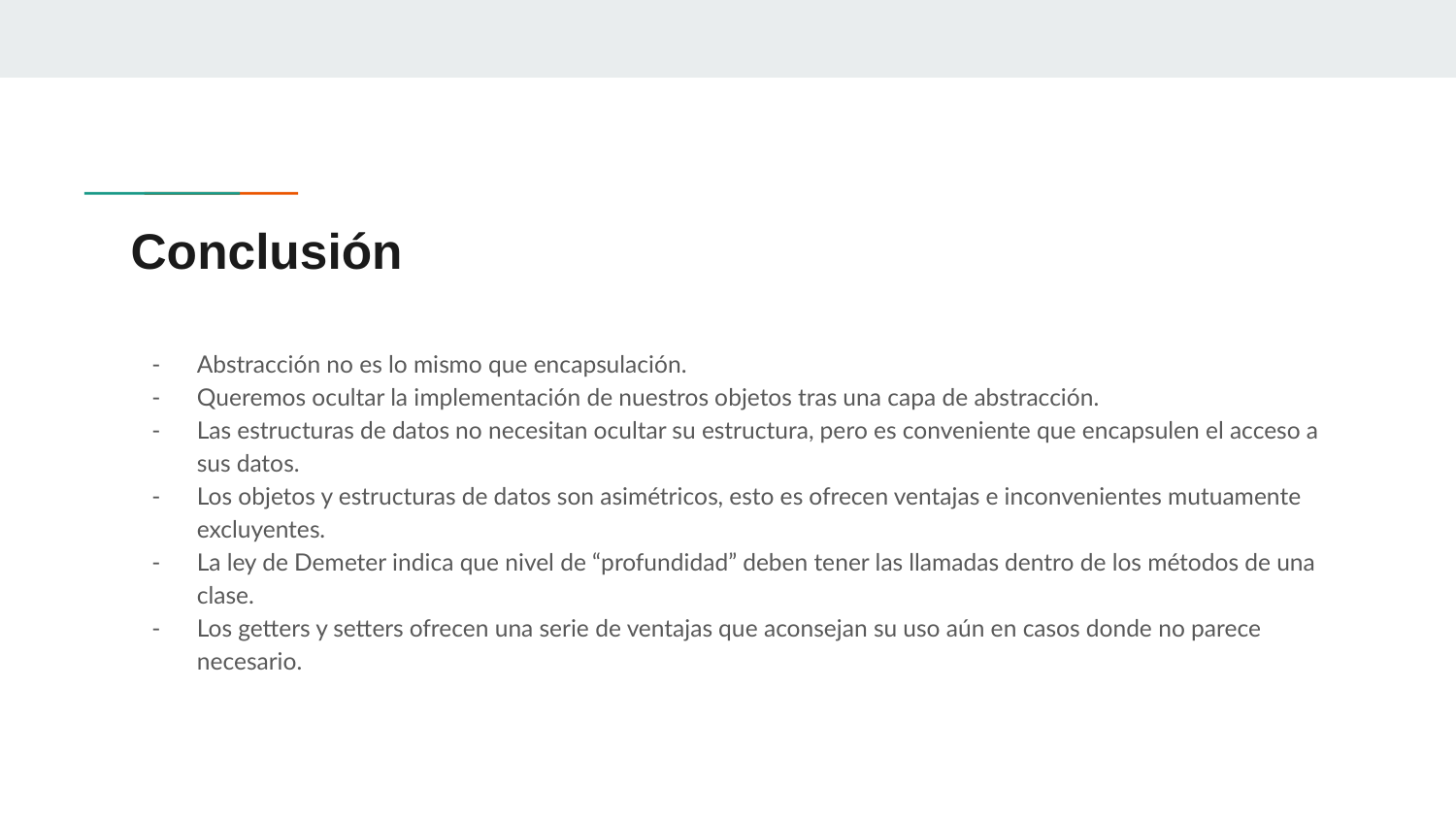

# Conclusión
Abstracción no es lo mismo que encapsulación.
Queremos ocultar la implementación de nuestros objetos tras una capa de abstracción.
Las estructuras de datos no necesitan ocultar su estructura, pero es conveniente que encapsulen el acceso a sus datos.
Los objetos y estructuras de datos son asimétricos, esto es ofrecen ventajas e inconvenientes mutuamente excluyentes.
La ley de Demeter indica que nivel de “profundidad” deben tener las llamadas dentro de los métodos de una clase.
Los getters y setters ofrecen una serie de ventajas que aconsejan su uso aún en casos donde no parece necesario.